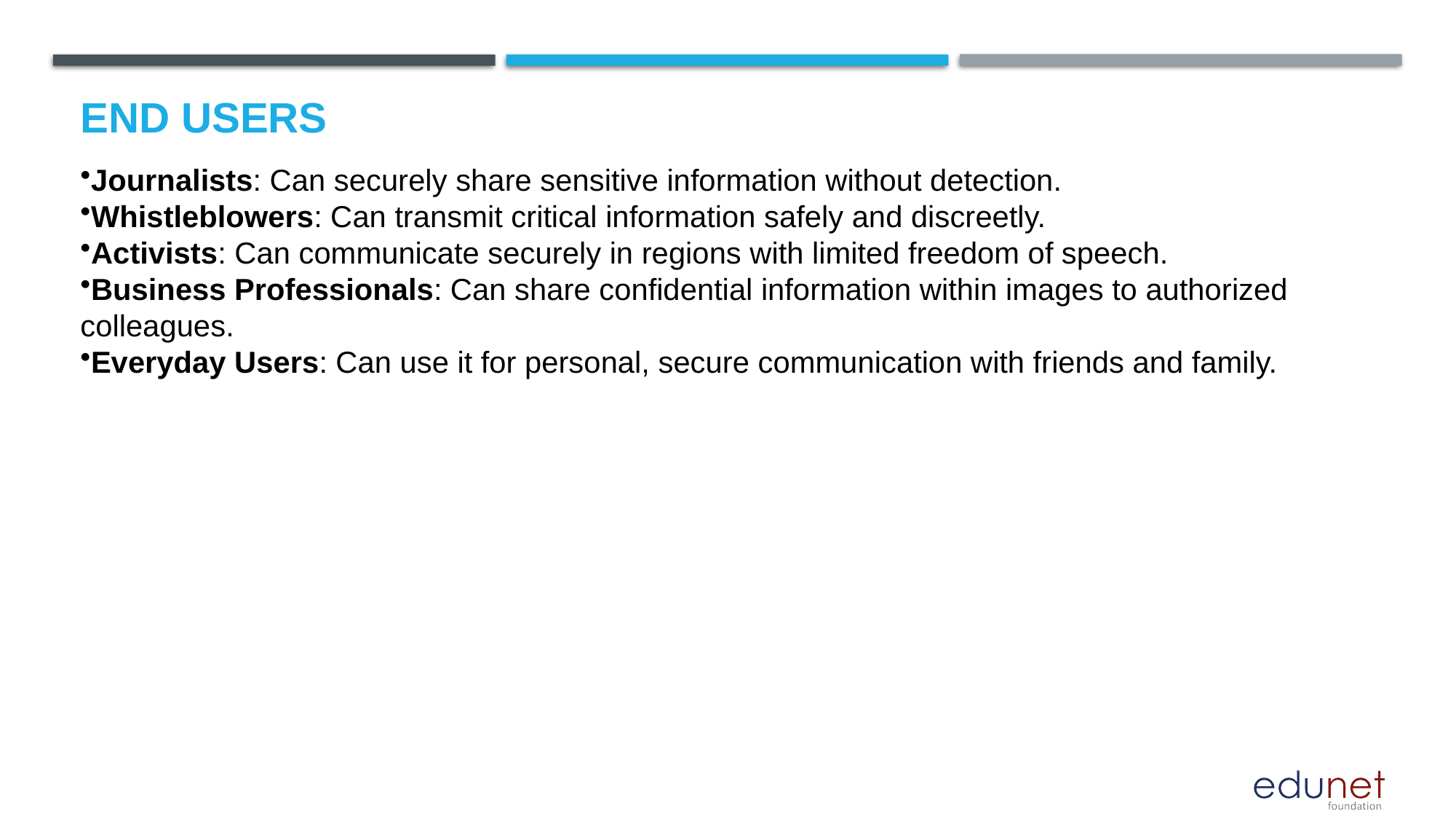

# End users
Journalists: Can securely share sensitive information without detection.
Whistleblowers: Can transmit critical information safely and discreetly.
Activists: Can communicate securely in regions with limited freedom of speech.
Business Professionals: Can share confidential information within images to authorized colleagues.
Everyday Users: Can use it for personal, secure communication with friends and family.